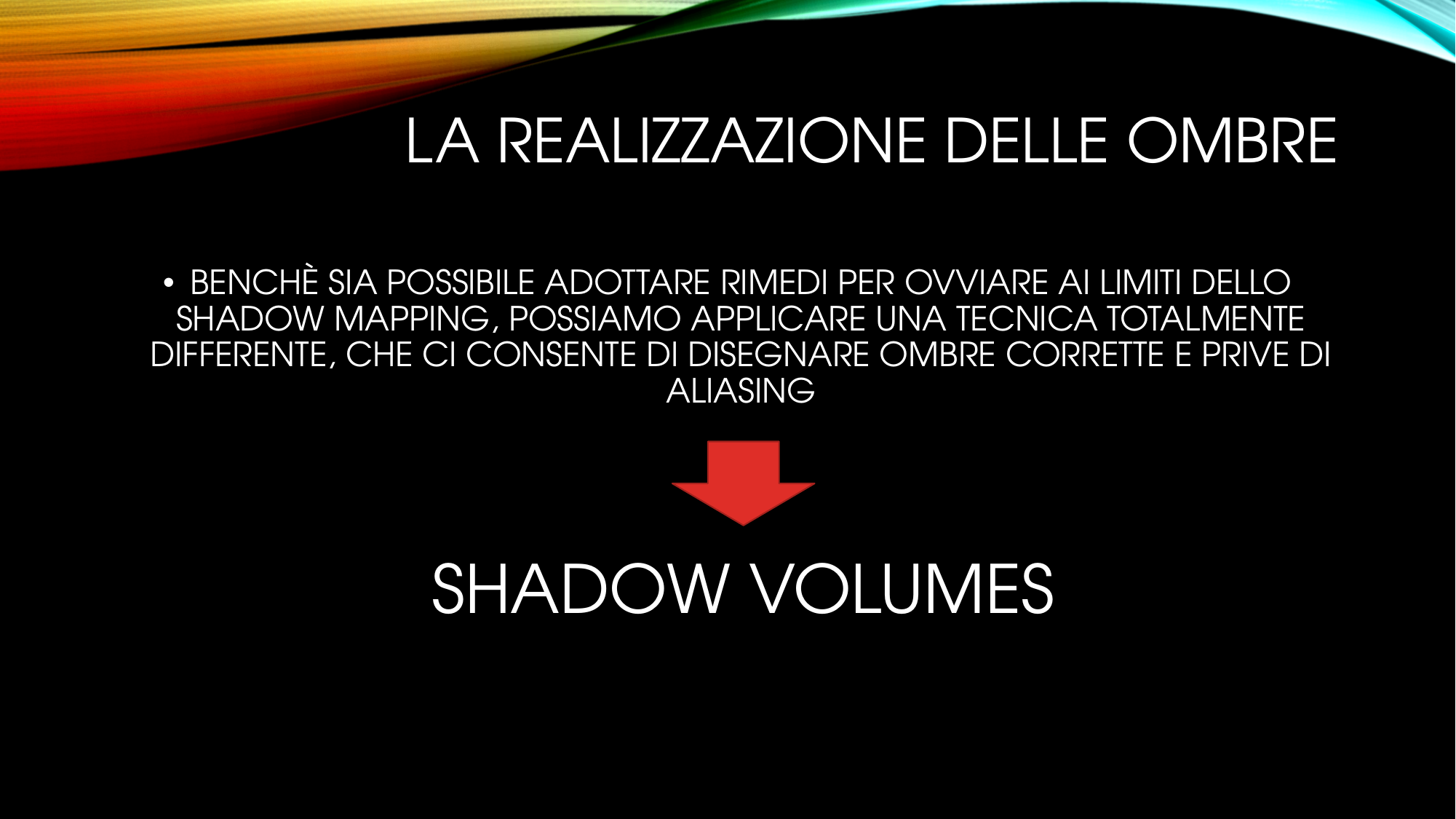

# La realizzazione DELLE OMBRE
BENCHè SIA POSSIBILE ADOTTARE RIMEDI PER OVVIARE AI LIMITI DELLO SHADOW MAPPING, POSSIAMO APPLICARE UNA TECNICA TOTALMENTE DIFFERENTE, CHE CI CONSENTE DI DISEGNARE OMBRE CORRETTE E PRIVE DI ALIASING

SHADOW VOLUMES